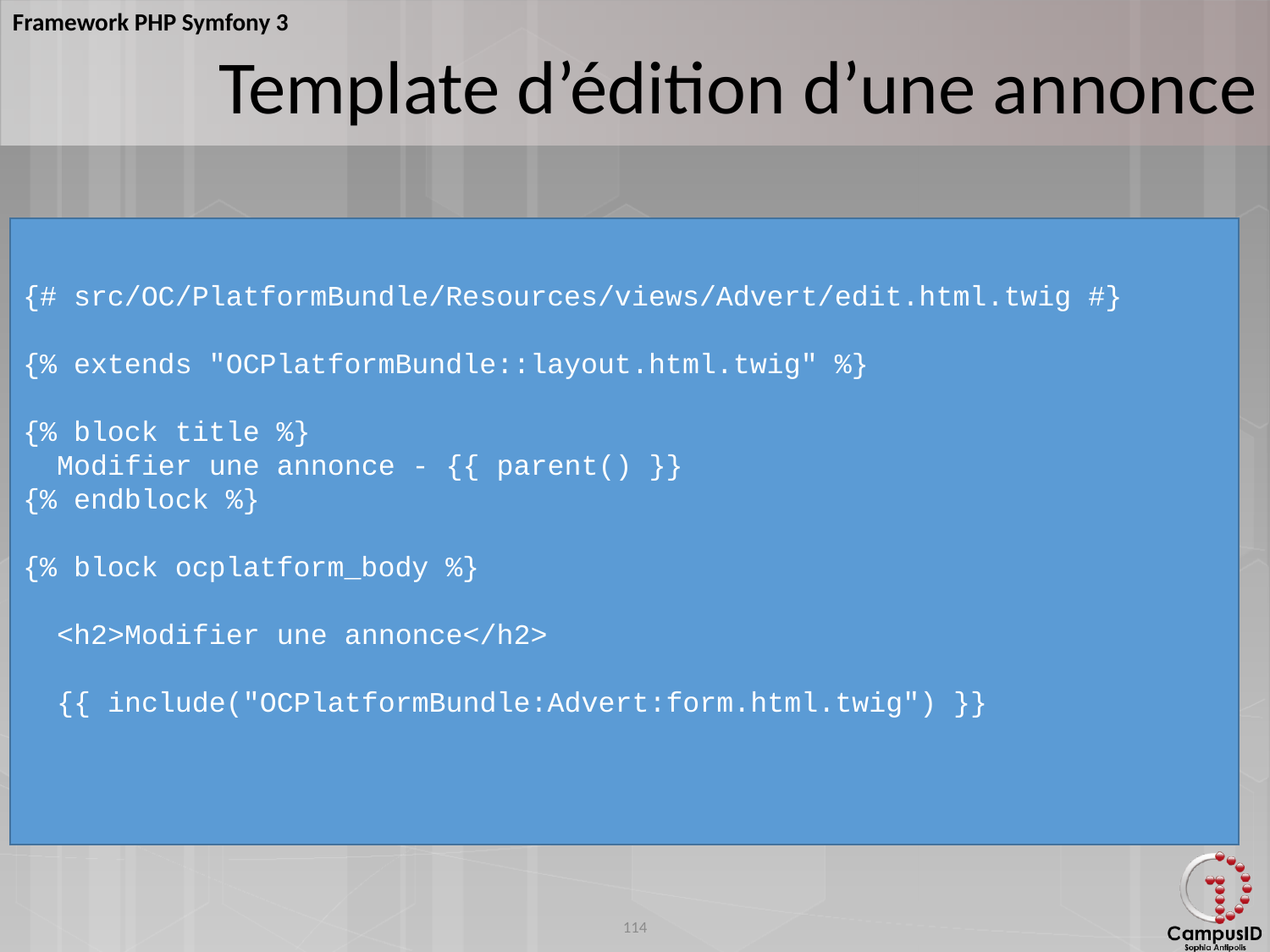

Template d’édition d’une annonce

{# src/OC/PlatformBundle/Resources/views/Advert/edit.html.twig #}

{% extends "OCPlatformBundle::layout.html.twig" %}

{% block title %}
  Modifier une annonce - {{ parent() }}
{% endblock %}

{% block ocplatform_body %}

  <h2>Modifier une annonce</h2>

  {{ include("OCPlatformBundle:Advert:form.html.twig") }}